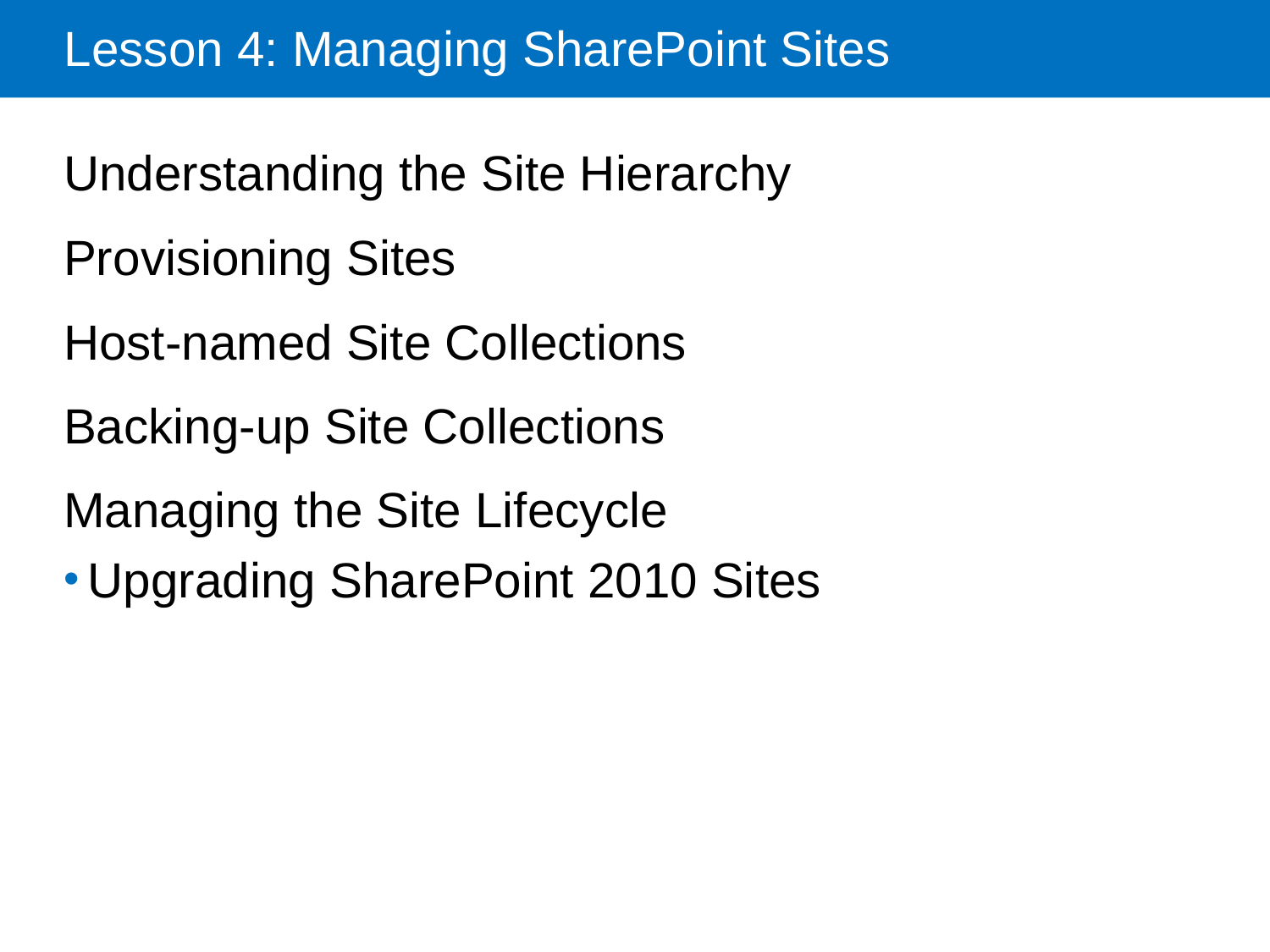

# Lesson 4: Managing SharePoint Sites
Understanding the Site Hierarchy
Provisioning Sites
Host-named Site Collections
Backing-up Site Collections
Managing the Site Lifecycle
Upgrading SharePoint 2010 Sites